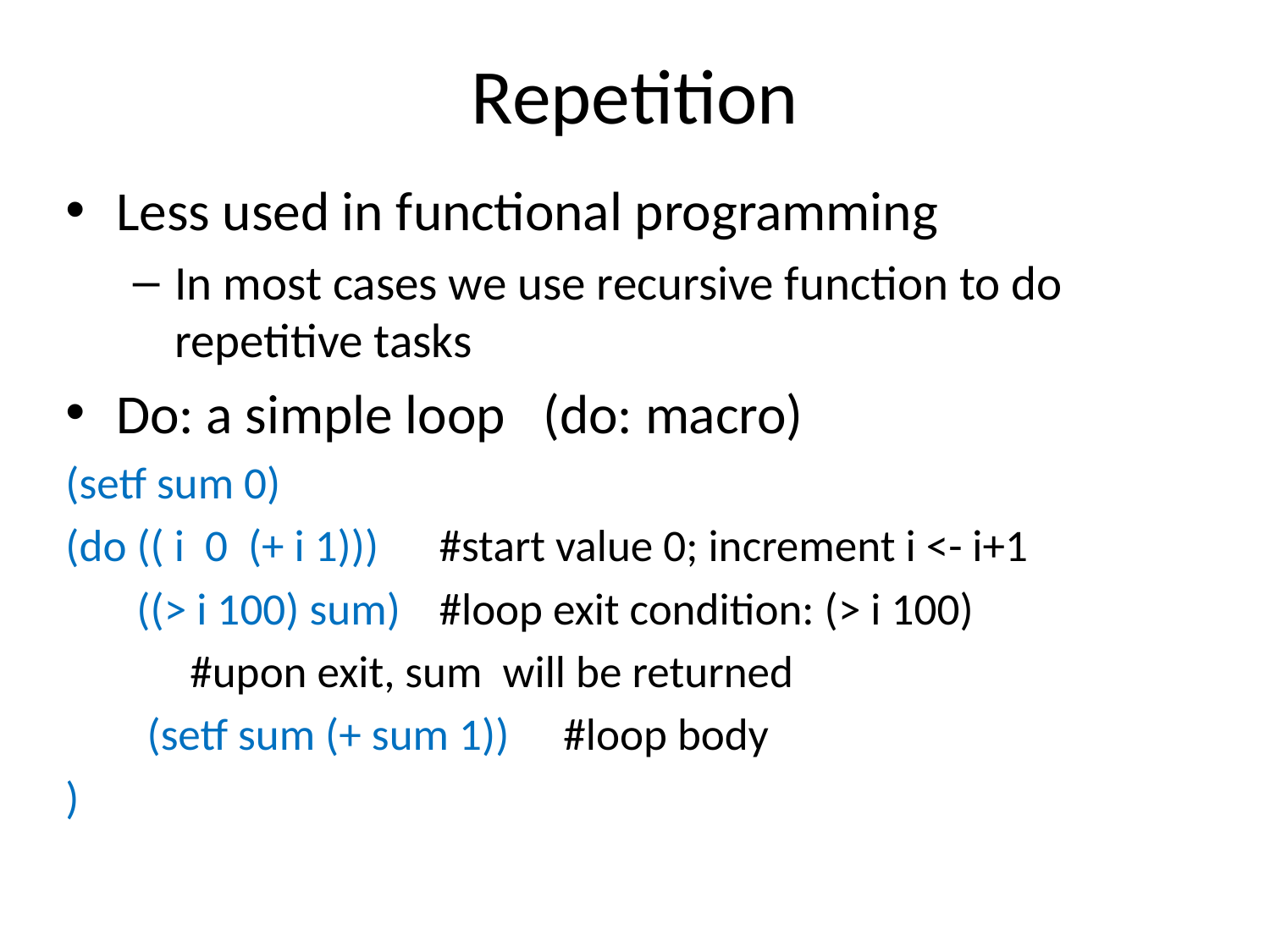

# Repetition
Less used in functional programming
In most cases we use recursive function to do repetitive tasks
Do: a simple loop   (do: macro)
(setf sum 0)
(do (( i  0  (+ i 1)))		#start value 0; increment i <- i+1
       ((> i 100) sum)		#loop exit condition: (> i 100)
				#upon exit, sum  will be returned
        (setf sum (+ sum 1))     	#loop body
)